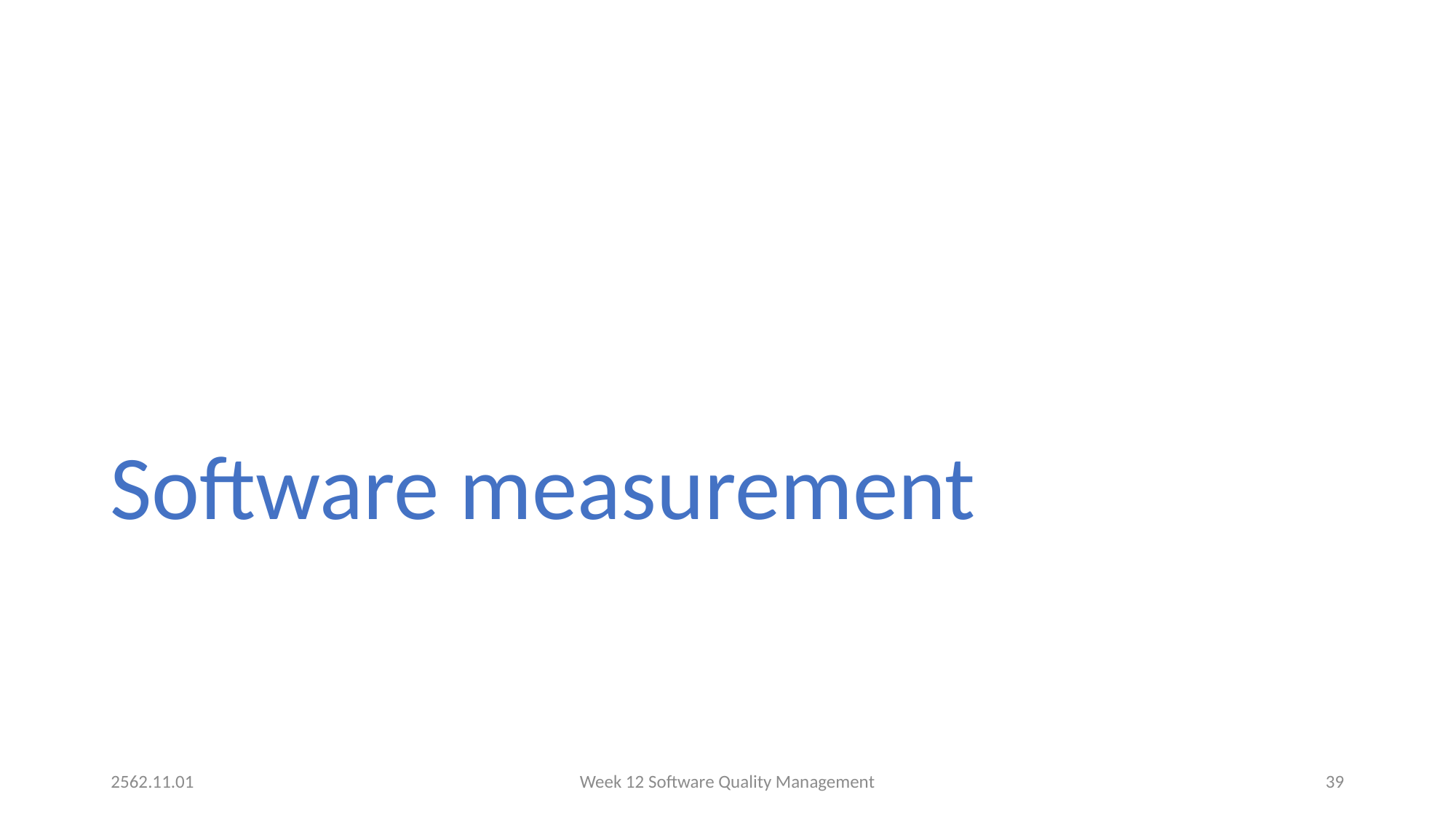

# Software measurement

2562.11.01
Week 12 Software Quality Management
39